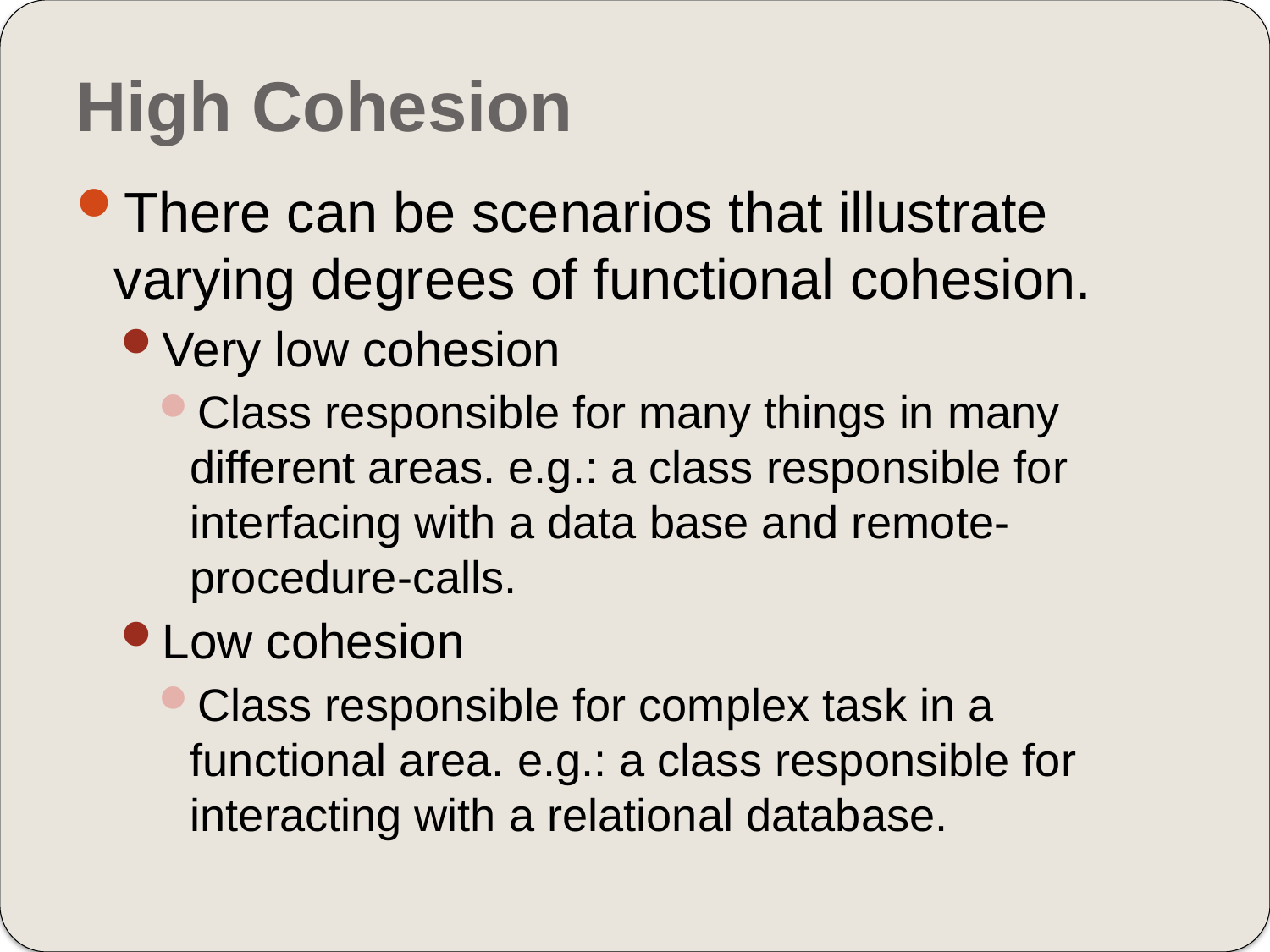

# High Cohesion
There can be scenarios that illustrate varying degrees of functional cohesion.
Very low cohesion
Class responsible for many things in many different areas. e.g.: a class responsible for interfacing with a data base and remote-procedure-calls.
Low cohesion
Class responsible for complex task in a functional area. e.g.: a class responsible for interacting with a relational database.